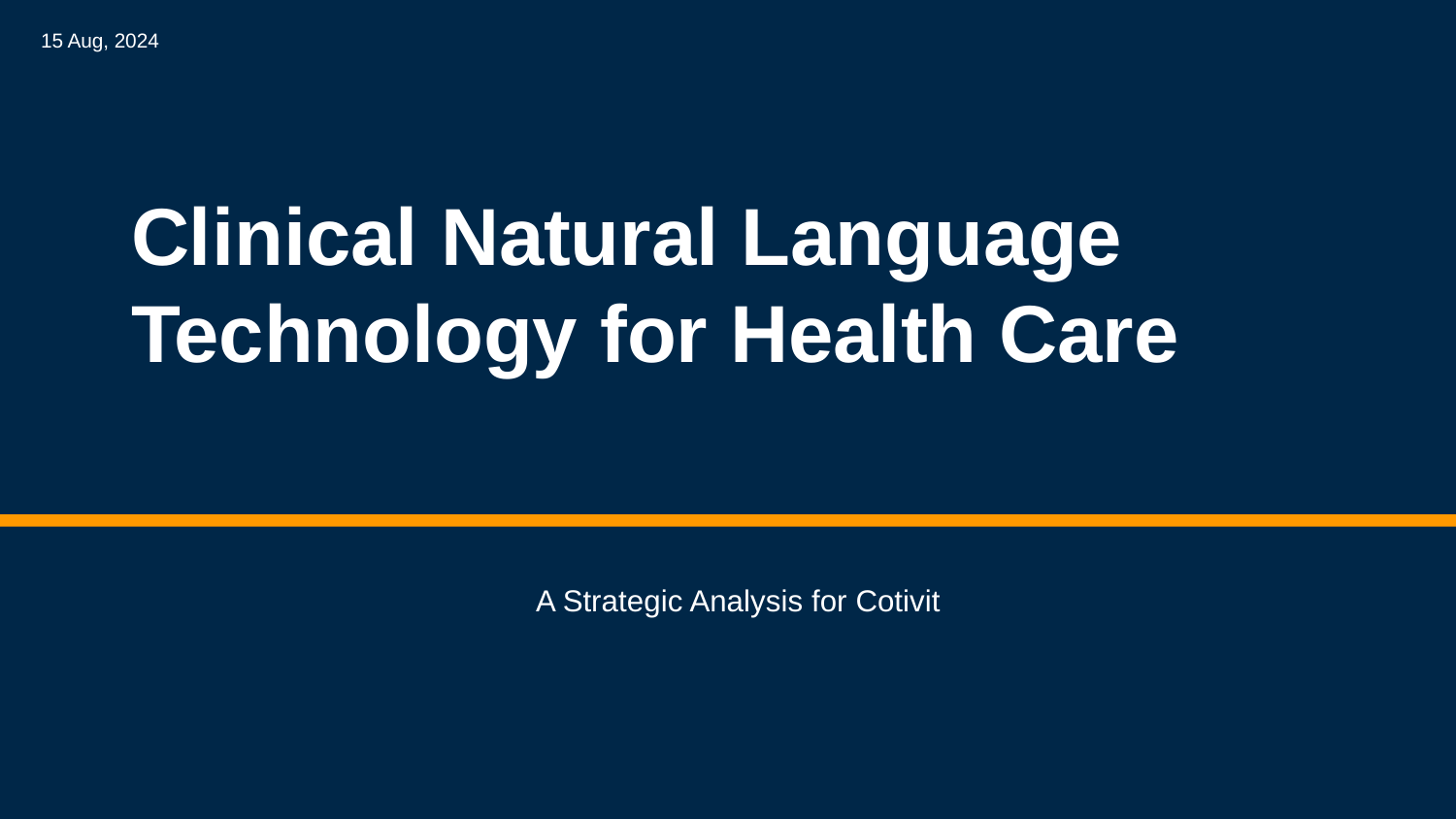

15 Aug, 2024
Clinical Natural Language Technology for Health Care

A Strategic Analysis for Cotivit